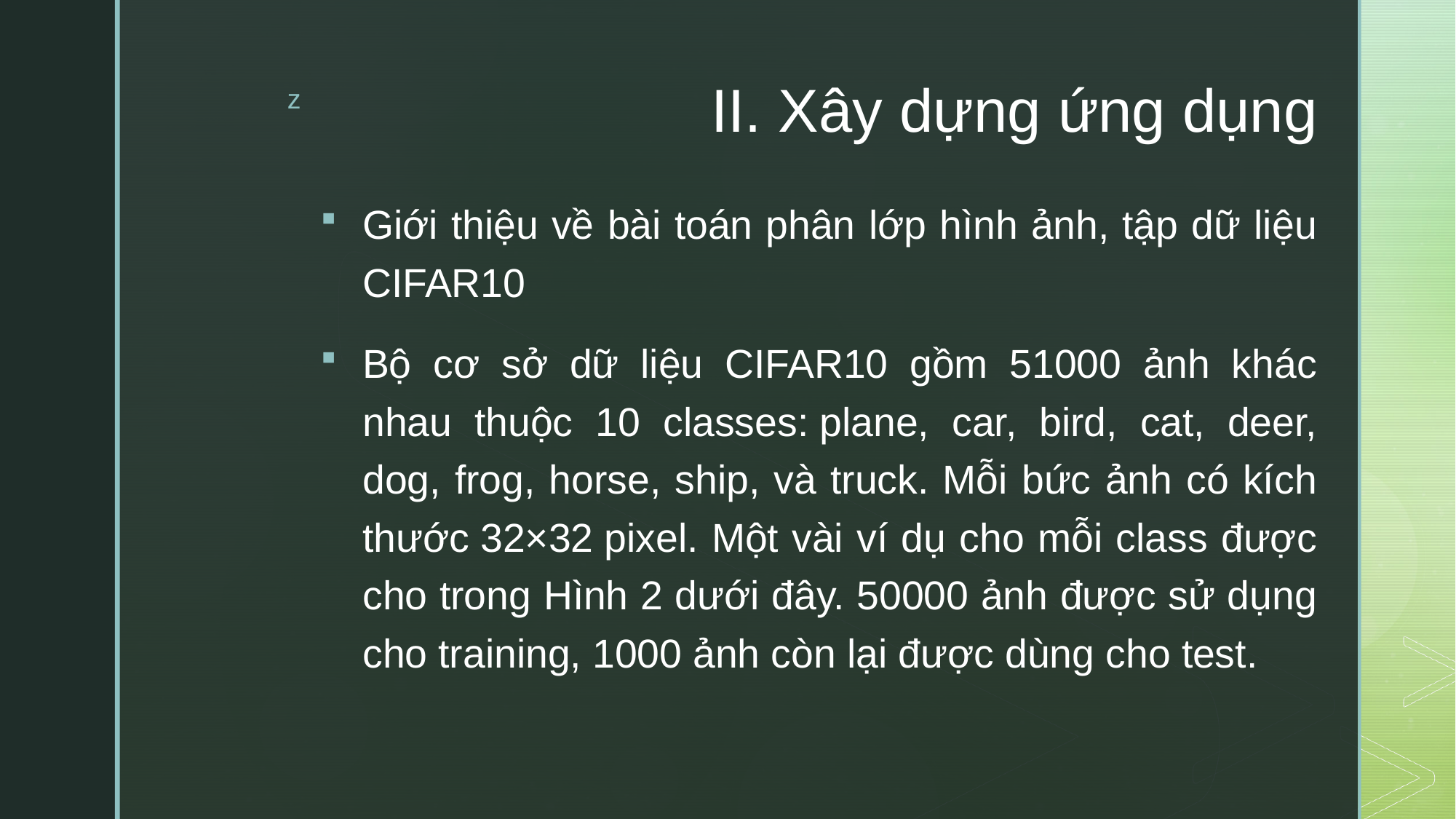

# II. Xây dựng ứng dụng
Giới thiệu về bài toán phân lớp hình ảnh, tập dữ liệu CIFAR10
Bộ cơ sở dữ liệu CIFAR10 gồm 51000 ảnh khác nhau thuộc 10 classes: plane, car, bird, cat, deer, dog, frog, horse, ship, và truck. Mỗi bức ảnh có kích thước 32×32 pixel. Một vài ví dụ cho mỗi class được cho trong Hình 2 dưới đây. 50000 ảnh được sử dụng cho training, 1000 ảnh còn lại được dùng cho test.